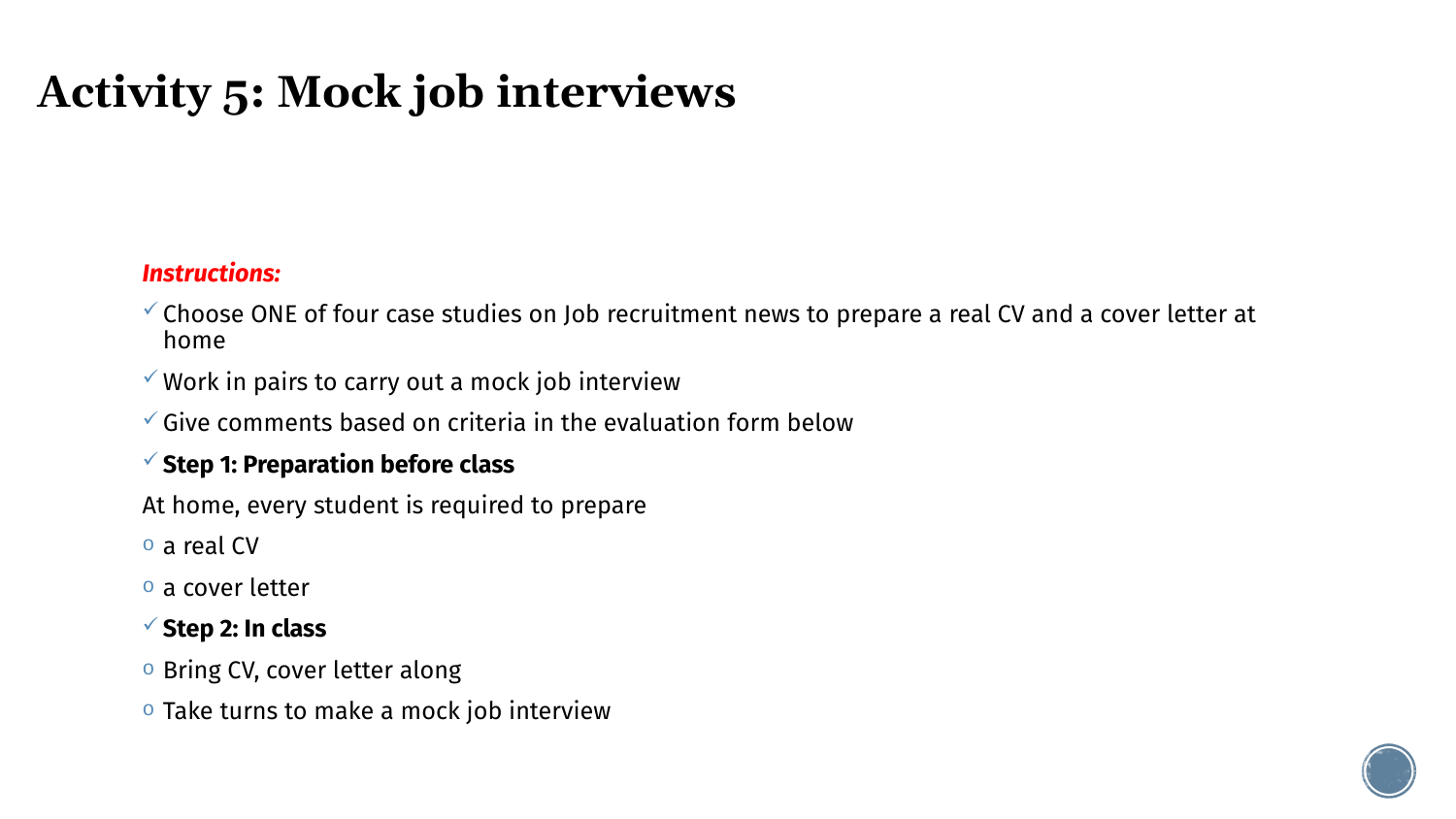

# Activity 5: Mock job interviews
Instructions:
Choose ONE of four case studies on Job recruitment news to prepare a real CV and a cover letter at home
Work in pairs to carry out a mock job interview
Give comments based on criteria in the evaluation form below
Step 1: Preparation before class
At home, every student is required to prepare
a real CV
a cover letter
Step 2: In class
Bring CV, cover letter along
Take turns to make a mock job interview